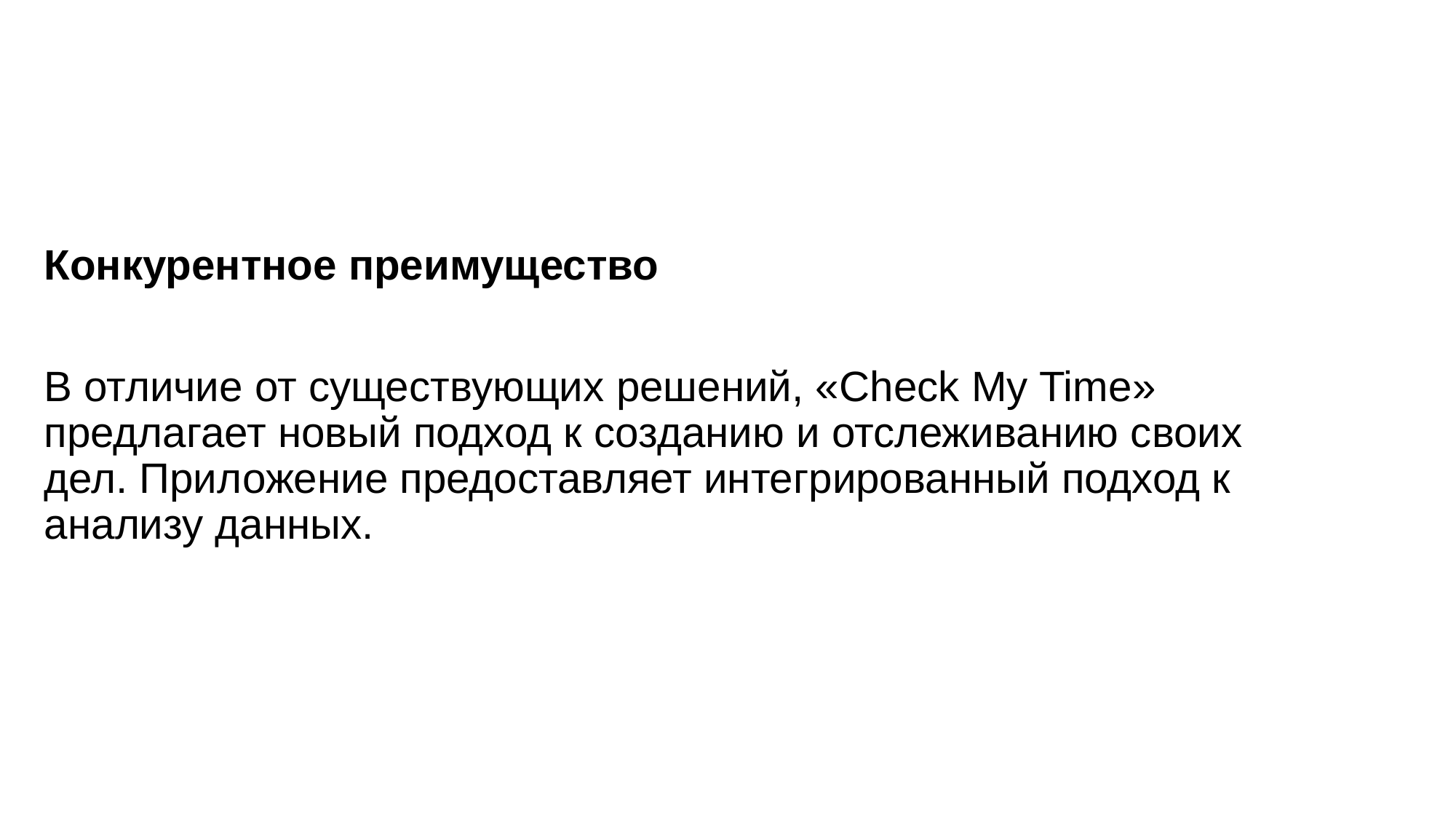

Конкурентное преимущество

В отличие от существующих решений, «Check My Time» предлагает новый подход к созданию и отслеживанию своих дел. Приложение предоставляет интегрированный подход к анализу данных.